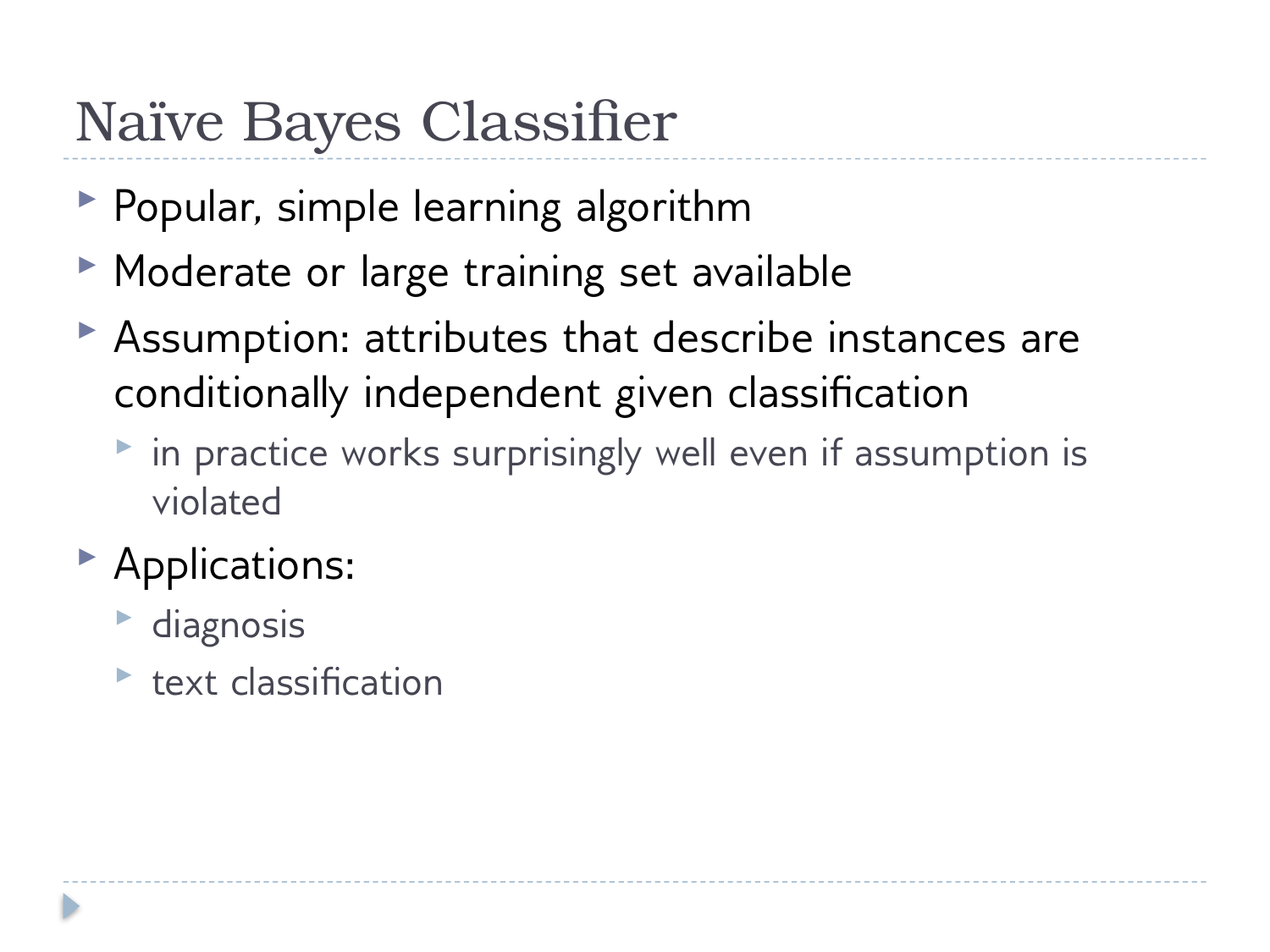

# Naïve Bayes Classifier
Popular, simple learning algorithm
Moderate or large training set available
Assumption: attributes that describe instances are conditionally independent given classification
in practice works surprisingly well even if assumption is violated
Applications:
diagnosis
text classification